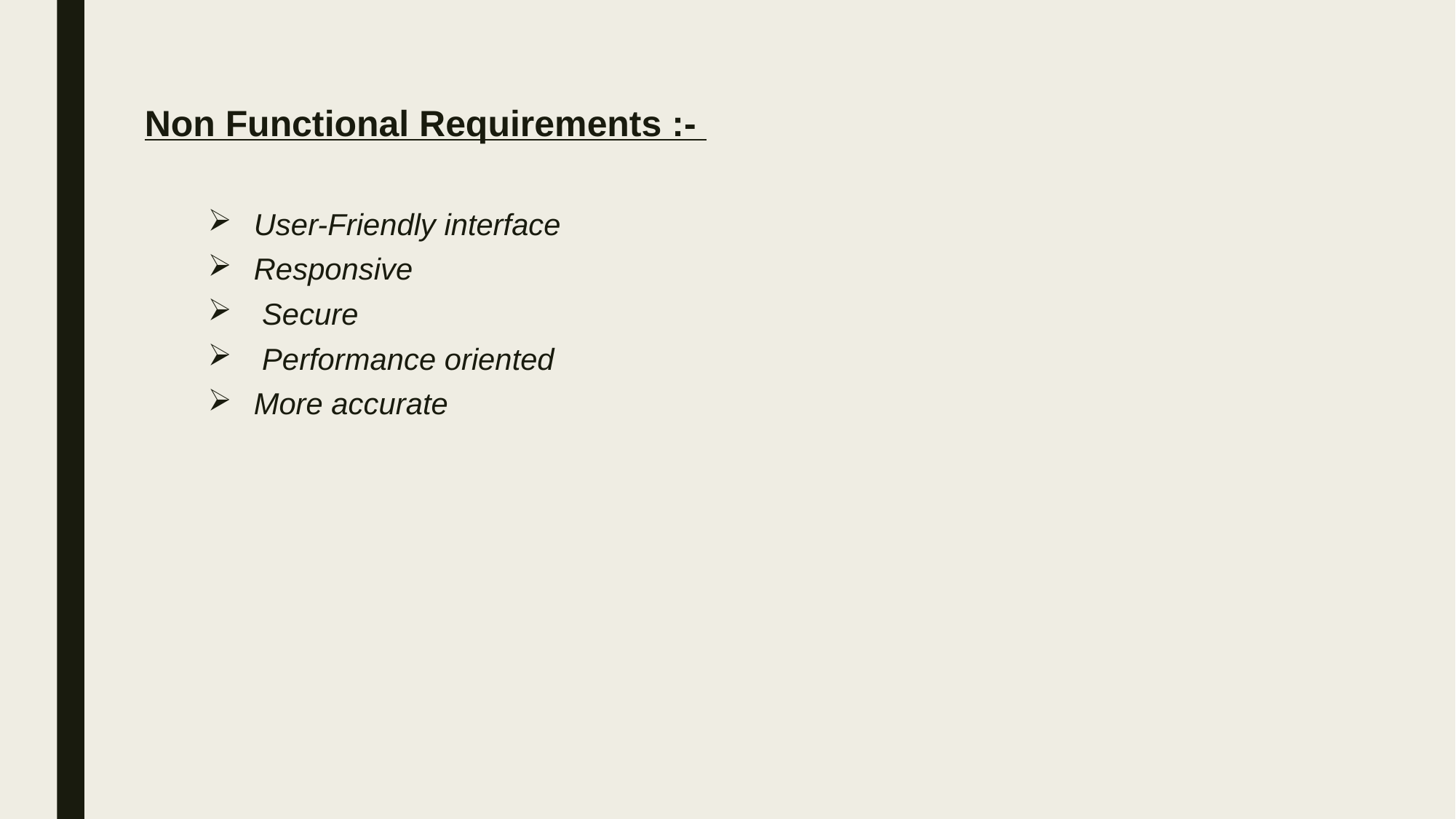

#
Non Functional Requirements :-

User-Friendly interface
Responsive
 Secure
 Performance oriented
More accurate